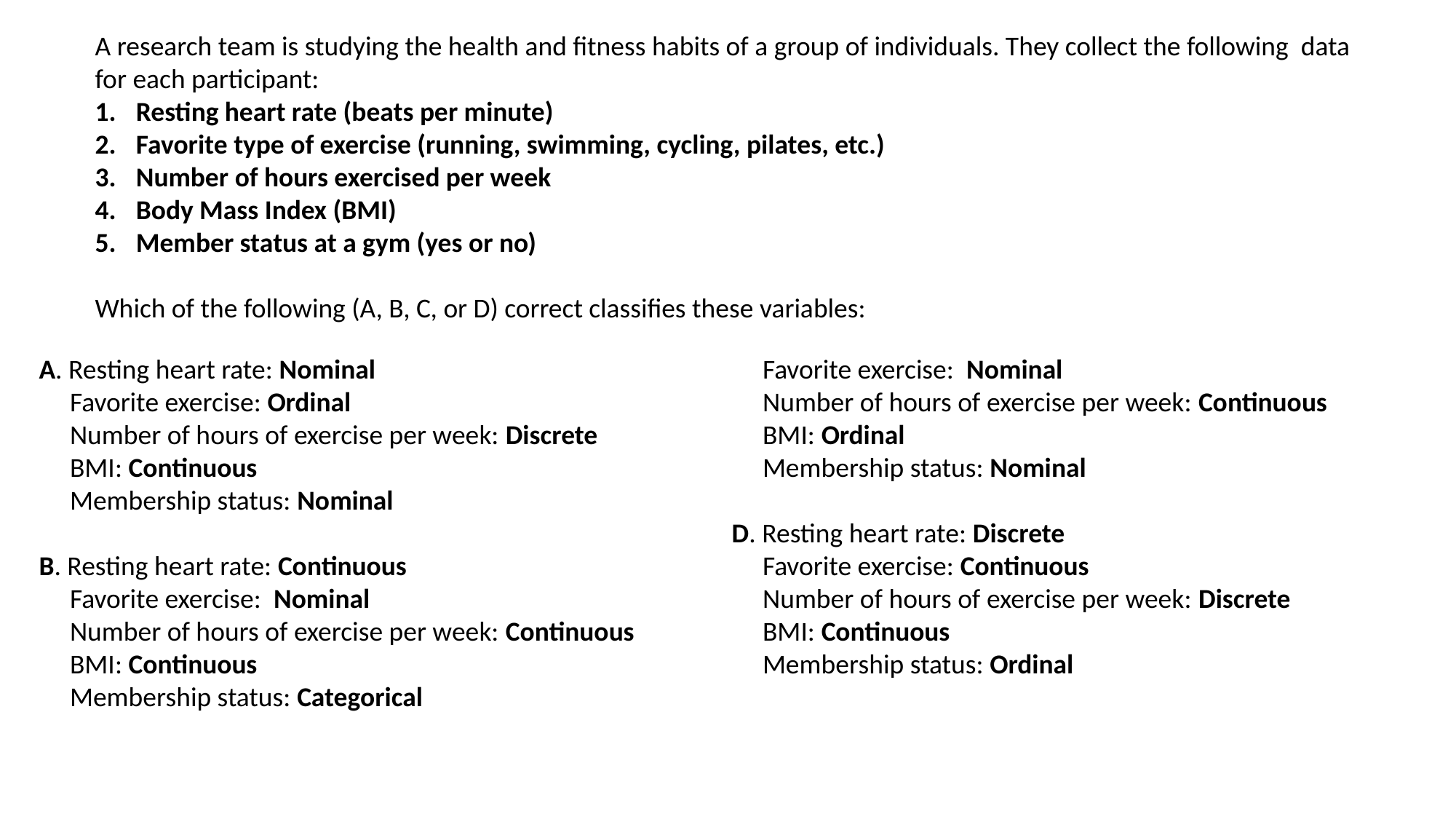

A research team is studying the health and fitness habits of a group of individuals. They collect the following  data for each participant:
Resting heart rate (beats per minute)
Favorite type of exercise (running, swimming, cycling, pilates, etc.)
Number of hours exercised per week
Body Mass Index (BMI)
Member status at a gym (yes or no)

Which of the following (A, B, C, or D) correct classifies these variables:

A. Resting heart rate: Nominal
     Favorite exercise: Ordinal
     Number of hours of exercise per week: Discrete
     BMI: Continuous
     Membership status: Nominal

B. Resting heart rate: Continuous
     Favorite exercise:  Nominal
     Number of hours of exercise per week: Continuous
     BMI: Continuous
     Membership status: Categorical

C. Resting heart rate: Ordinal
     Favorite exercise:  Nominal
     Number of hours of exercise per week: Continuous
     BMI: Ordinal
     Membership status: Nominal

D. Resting heart rate: Discrete
     Favorite exercise: Continuous
     Number of hours of exercise per week: Discrete
     BMI: Continuous
     Membership status: Ordinal